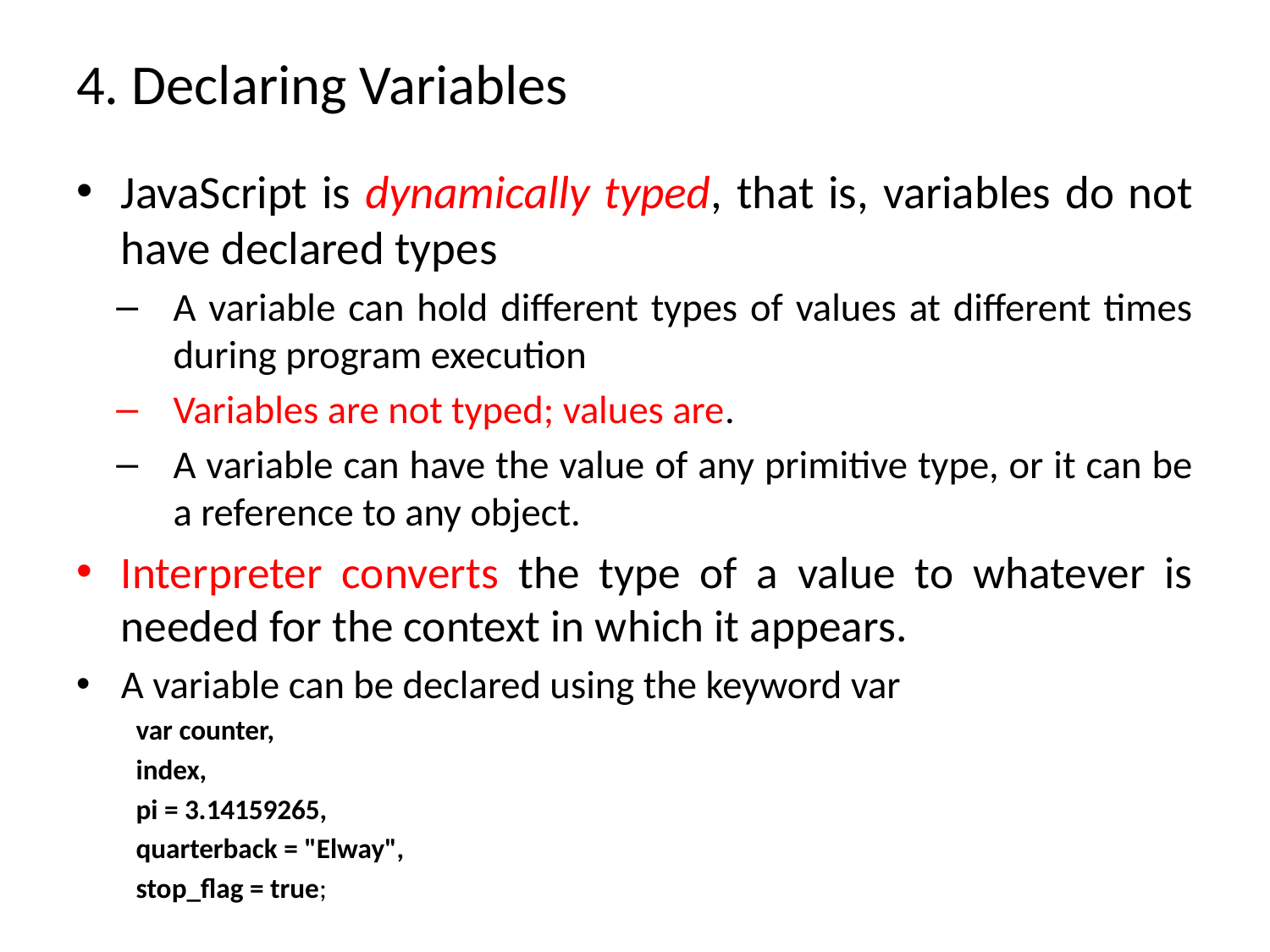

# 4. Declaring Variables
JavaScript is dynamically typed, that is, variables do not have declared types
A variable can hold different types of values at different times during program execution
Variables are not typed; values are.
A variable can have the value of any primitive type, or it can be a reference to any object.
Interpreter converts the type of a value to whatever is needed for the context in which it appears.
A variable can be declared using the keyword var
var counter,
index,
pi = 3.14159265,
quarterback = "Elway",
stop_flag = true;